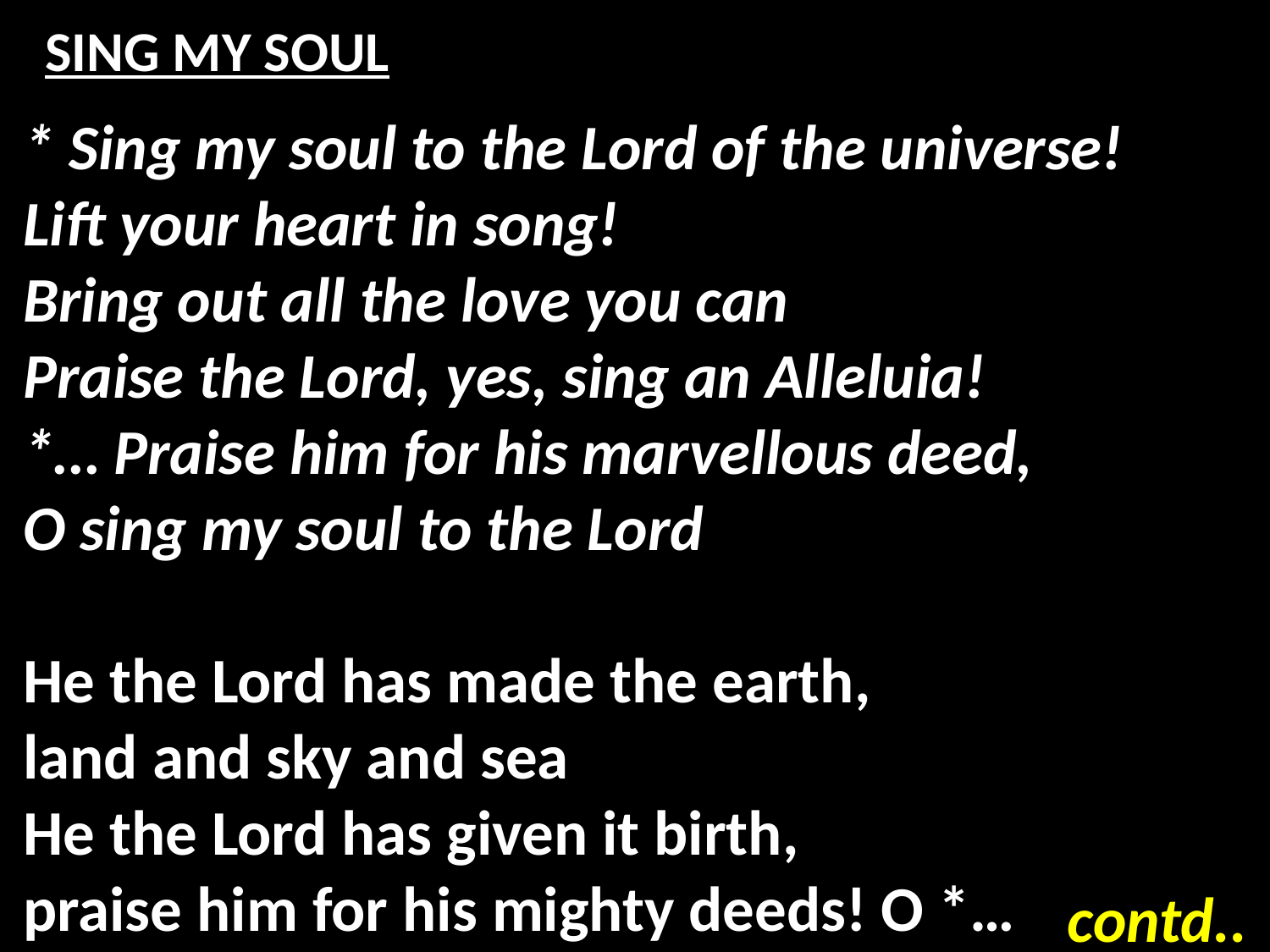

# SING MY SOUL
* Sing my soul to the Lord of the universe!
Lift your heart in song!
Bring out all the love you can
Praise the Lord, yes, sing an Alleluia!
*… Praise him for his marvellous deed,
O sing my soul to the Lord

He the Lord has made the earth,
land and sky and sea
He the Lord has given it birth,
praise him for his mighty deeds! O *…

contd..